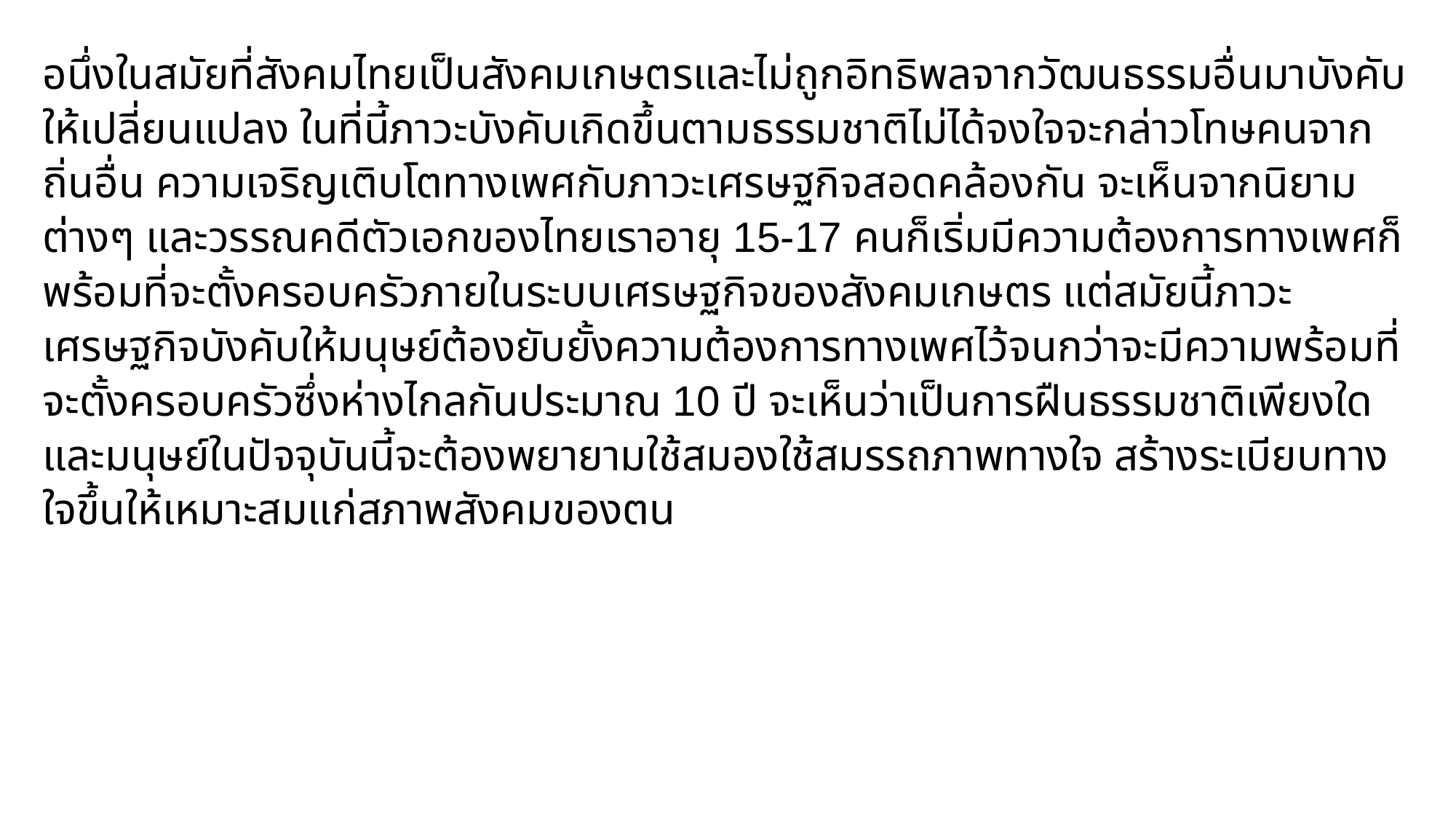

อนึ่งในสมัยที่สังคมไทยเป็นสังคมเกษตรและไม่ถูกอิทธิพลจากวัฒนธรรมอื่นมาบังคับให้เปลี่ยนแปลง ในที่นี้ภาวะบังคับเกิดขึ้นตามธรรมชาติไม่ได้จงใจจะกล่าวโทษคนจากถิ่นอื่น ความเจริญเติบโตทางเพศกับภาวะเศรษฐกิจสอดคล้องกัน จะเห็นจากนิยามต่างๆ และวรรณคดีตัวเอกของไทยเราอายุ 15-17 คนก็เริ่มมีความต้องการทางเพศก็พร้อมที่จะตั้งครอบครัวภายในระบบเศรษฐกิจของสังคมเกษตร แต่สมัยนี้ภาวะเศรษฐกิจบังคับให้มนุษย์ต้องยับยั้งความต้องการทางเพศไว้จนกว่าจะมีความพร้อมที่จะตั้งครอบครัวซึ่งห่างไกลกันประมาณ 10 ปี จะเห็นว่าเป็นการฝืนธรรมชาติเพียงใด และมนุษย์ในปัจจุบันนี้จะต้องพยายามใช้สมองใช้สมรรถภาพทางใจ สร้างระเบียบทางใจขึ้นให้เหมาะสมแก่สภาพสังคมของตน